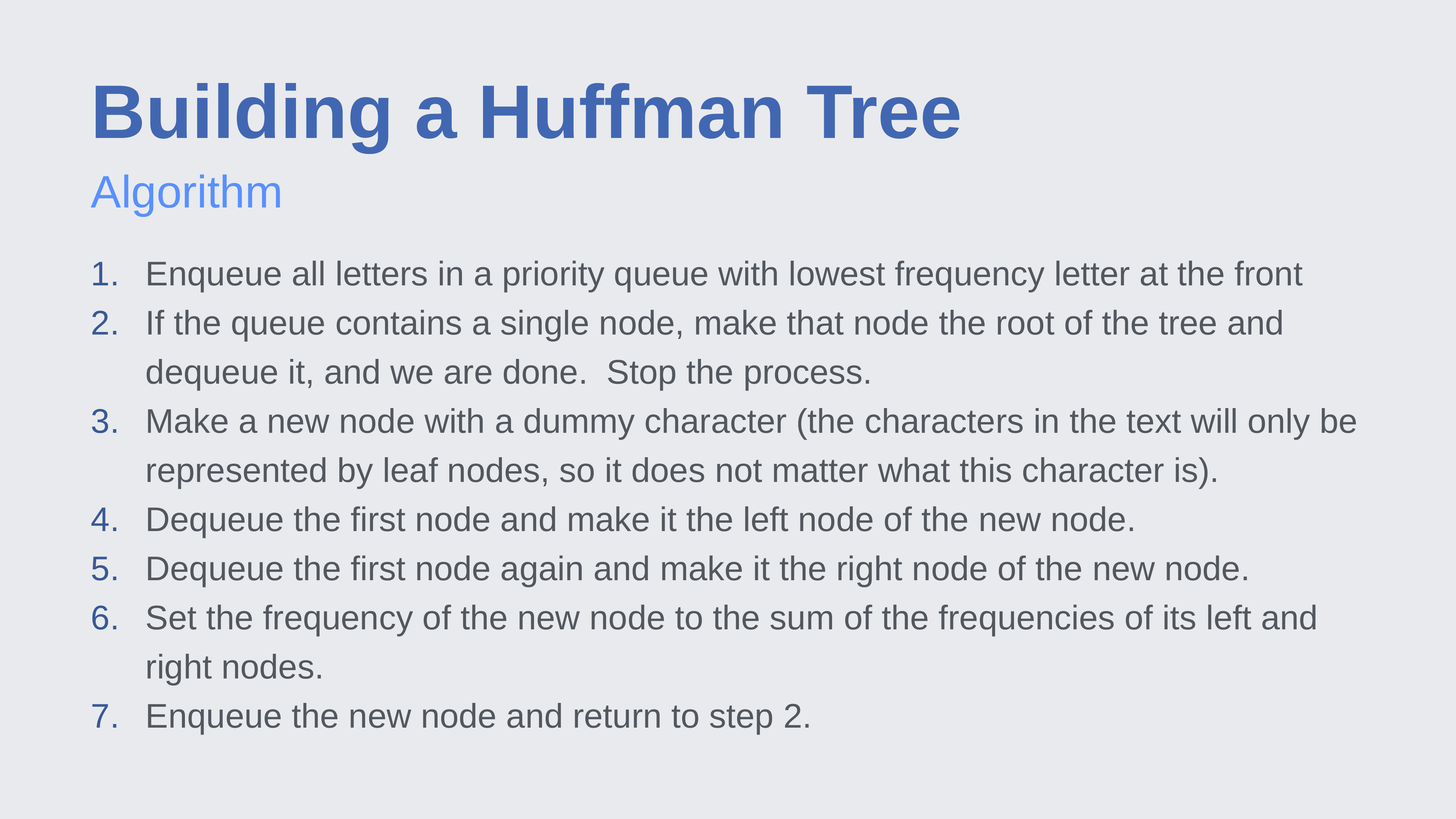

# Building a Huffman Tree
Algorithm
Enqueue all letters in a priority queue with lowest frequency letter at the front
If the queue contains a single node, make that node the root of the tree and dequeue it, and we are done.  Stop the process.
Make a new node with a dummy character (the characters in the text will only be represented by leaf nodes, so it does not matter what this character is).
Dequeue the first node and make it the left node of the new node.
Dequeue the first node again and make it the right node of the new node.
Set the frequency of the new node to the sum of the frequencies of its left and right nodes.
Enqueue the new node and return to step 2.